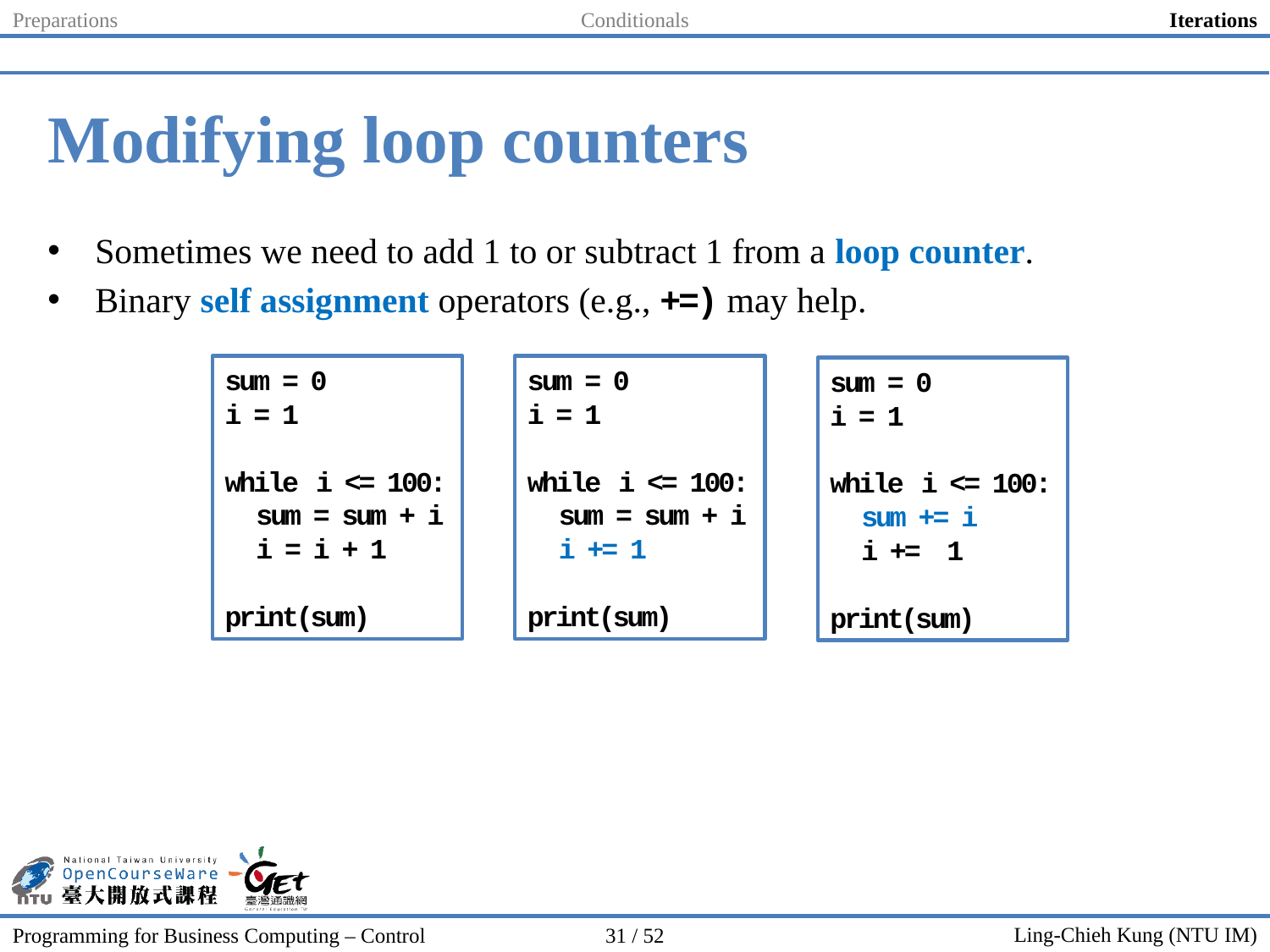

Preparations
Conditionals
Iterations

# Modifying loop counters
Sometimes we need to add 1 to or subtract 1 from a loop counter.
Binary self assignment operators (e.g., +=) may help.

sum = 0
i = 1

while i <= 100:
  sum = sum + i
  i = i + 1

print(sum)
sum = 0
i = 1

while i <= 100:
  sum = sum + i
  i += 1

print(sum)
sum = 0
i = 1

while i <= 100:
  sum += i
  i +=  1

print(sum)